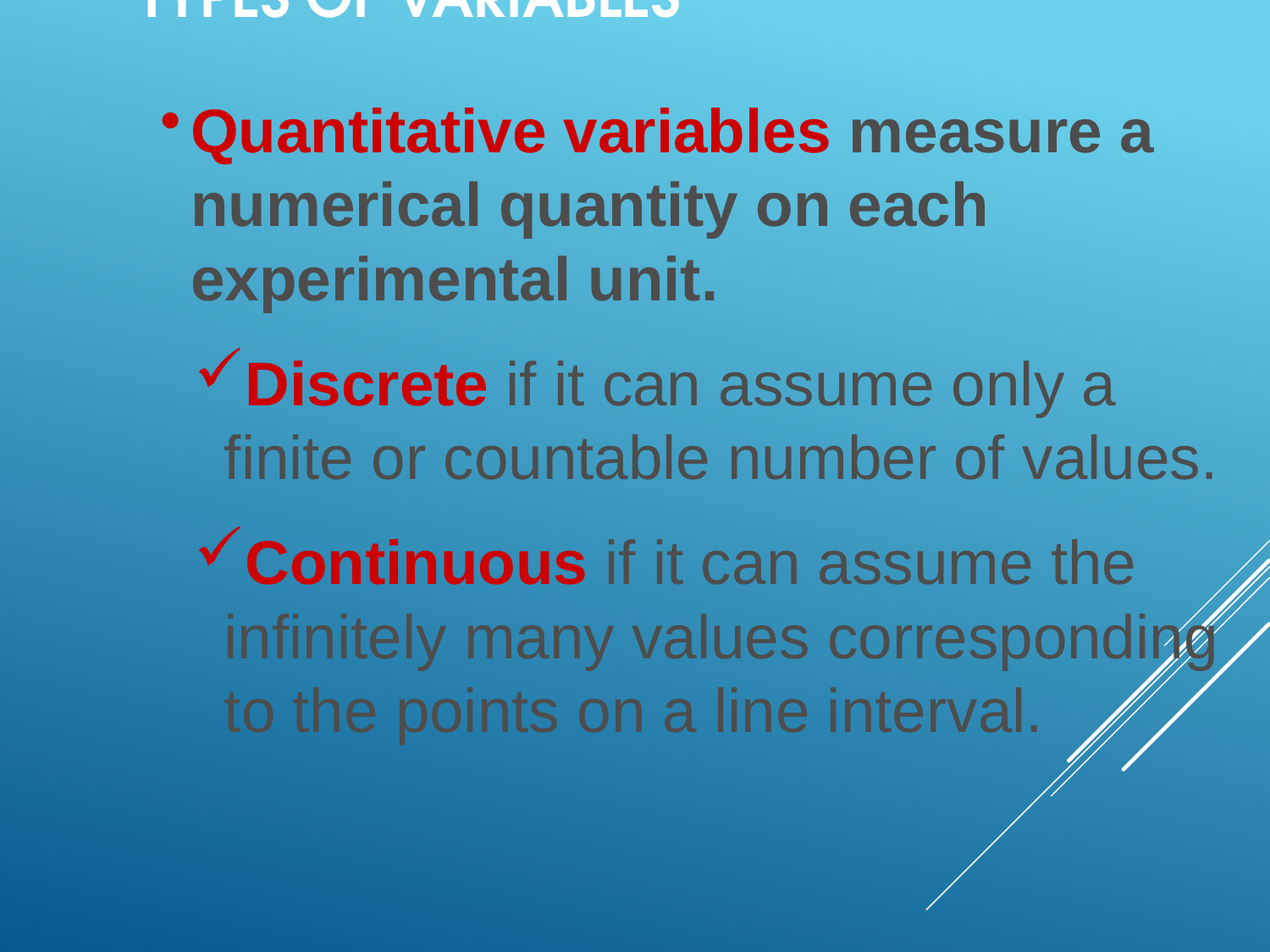

# Types of Variables
Quantitative variables measure a numerical quantity on each experimental unit.
Discrete if it can assume only a finite or countable number of values.
Continuous if it can assume the infinitely many values corresponding to the points on a line interval.